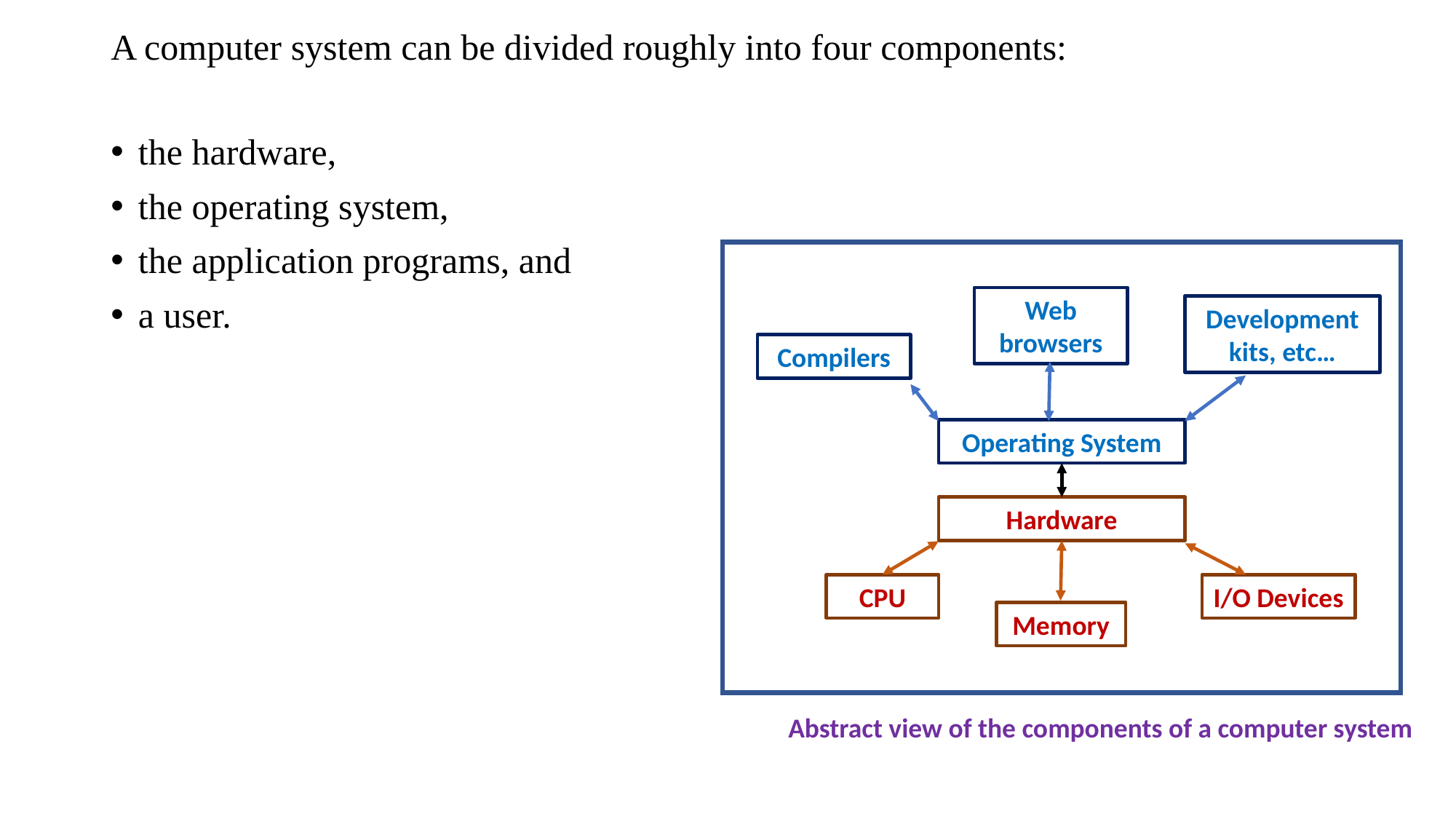

# A computer system can be divided roughly into four components:
the hardware,
the operating system,
the application programs, and
a user.

Web browsers
Development kits, etc…
Compilers
Operating System
Hardware
CPU
I/O Devices
Memory
Abstract view of the components of a computer system